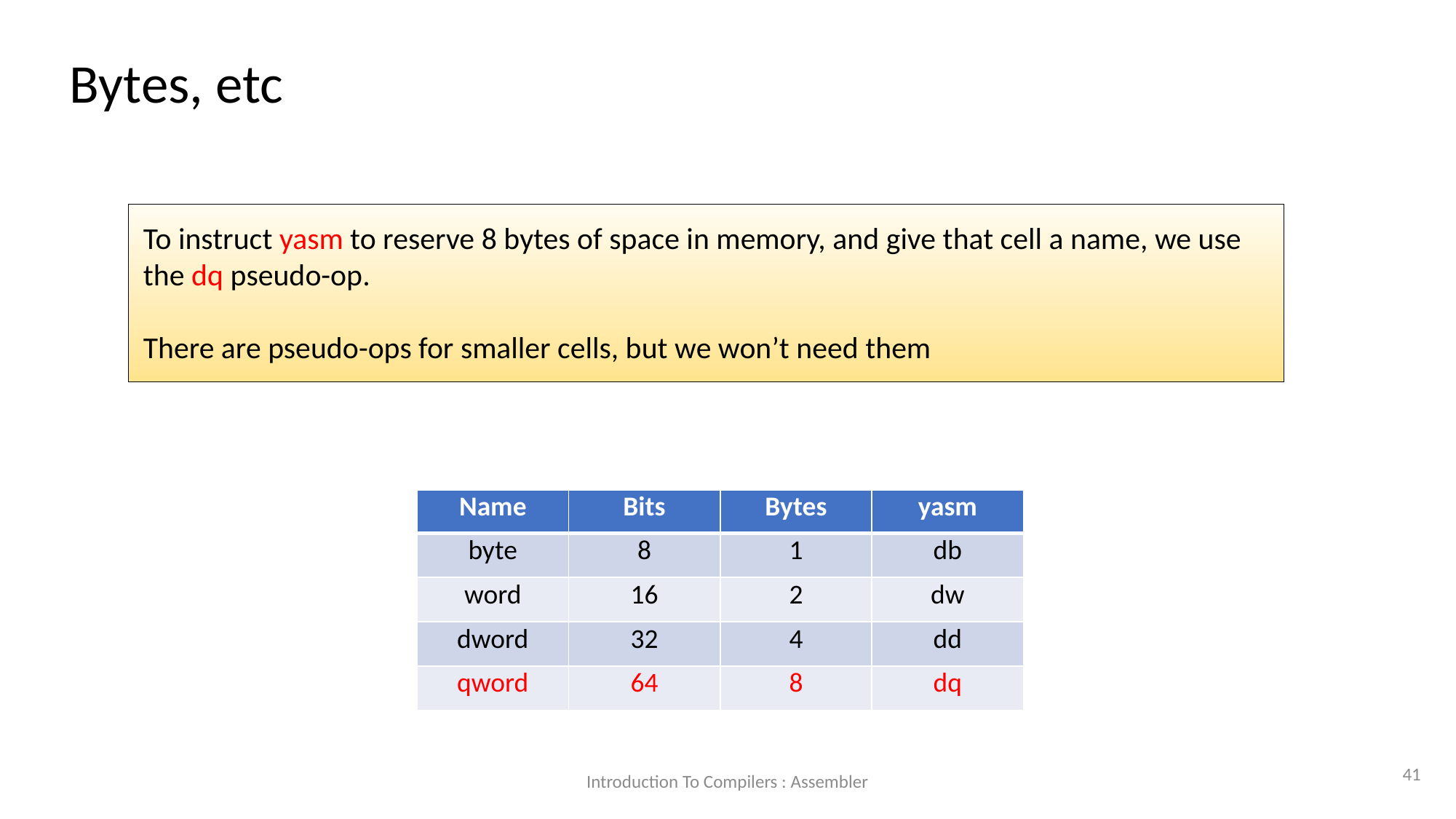

Bytes, etc
To instruct yasm to reserve 8 bytes of space in memory, and give that cell a name, we use the dq pseudo-op.

There are pseudo-ops for smaller cells, but we won’t need them
| Name | Bits | Bytes | yasm |
| --- | --- | --- | --- |
| byte | 8 | 1 | db |
| word | 16 | 2 | dw |
| dword | 32 | 4 | dd |
| qword | 64 | 8 | dq |
41
Introduction To Compilers : Assembler